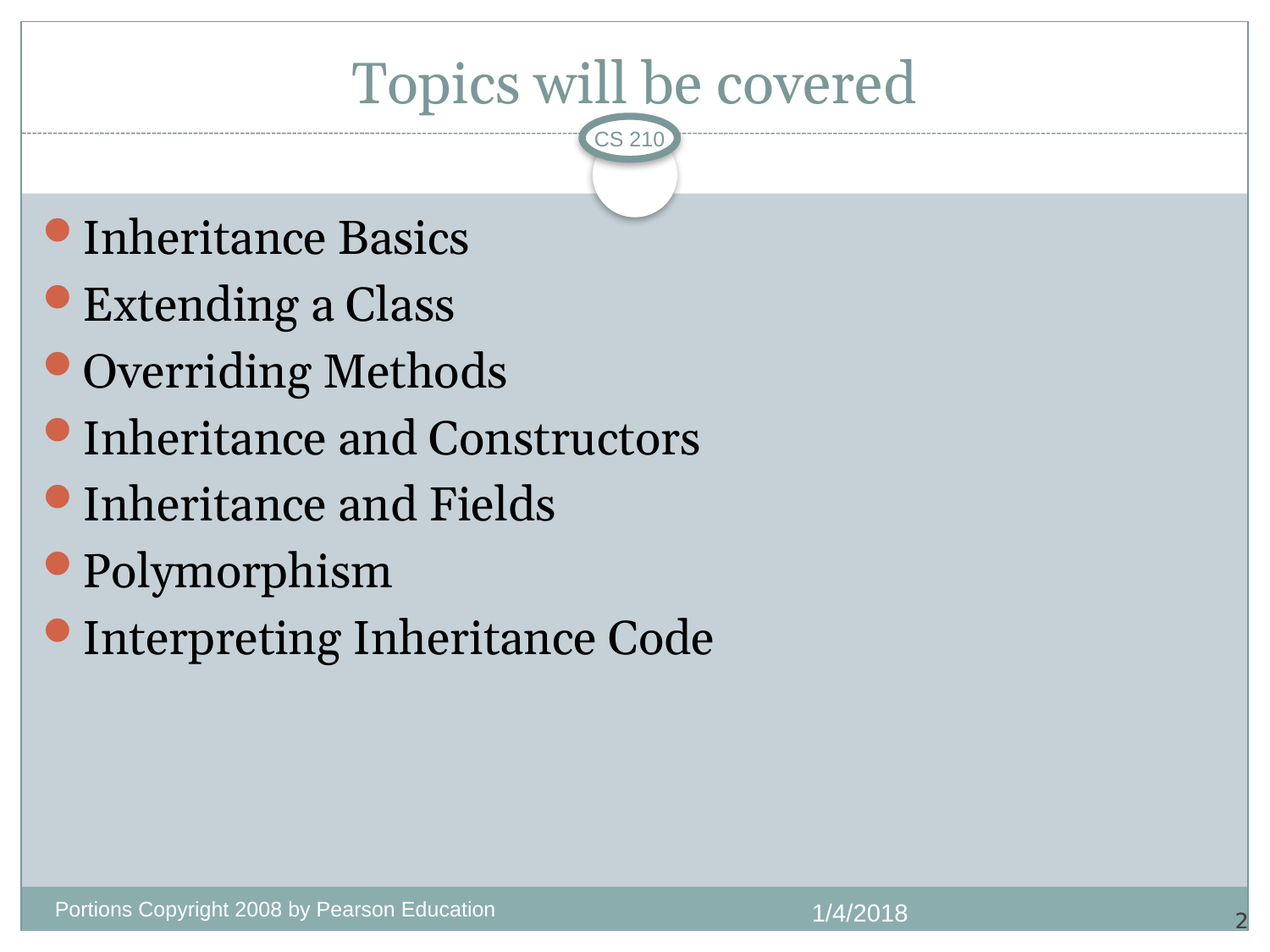

# Topics will be covered
CS 210
Inheritance Basics
Extending a Class
Overriding Methods
Inheritance and Constructors
Inheritance and Fields
Polymorphism
Interpreting Inheritance Code

Portions Copyright 2008 by Pearson Education
1/4/2018